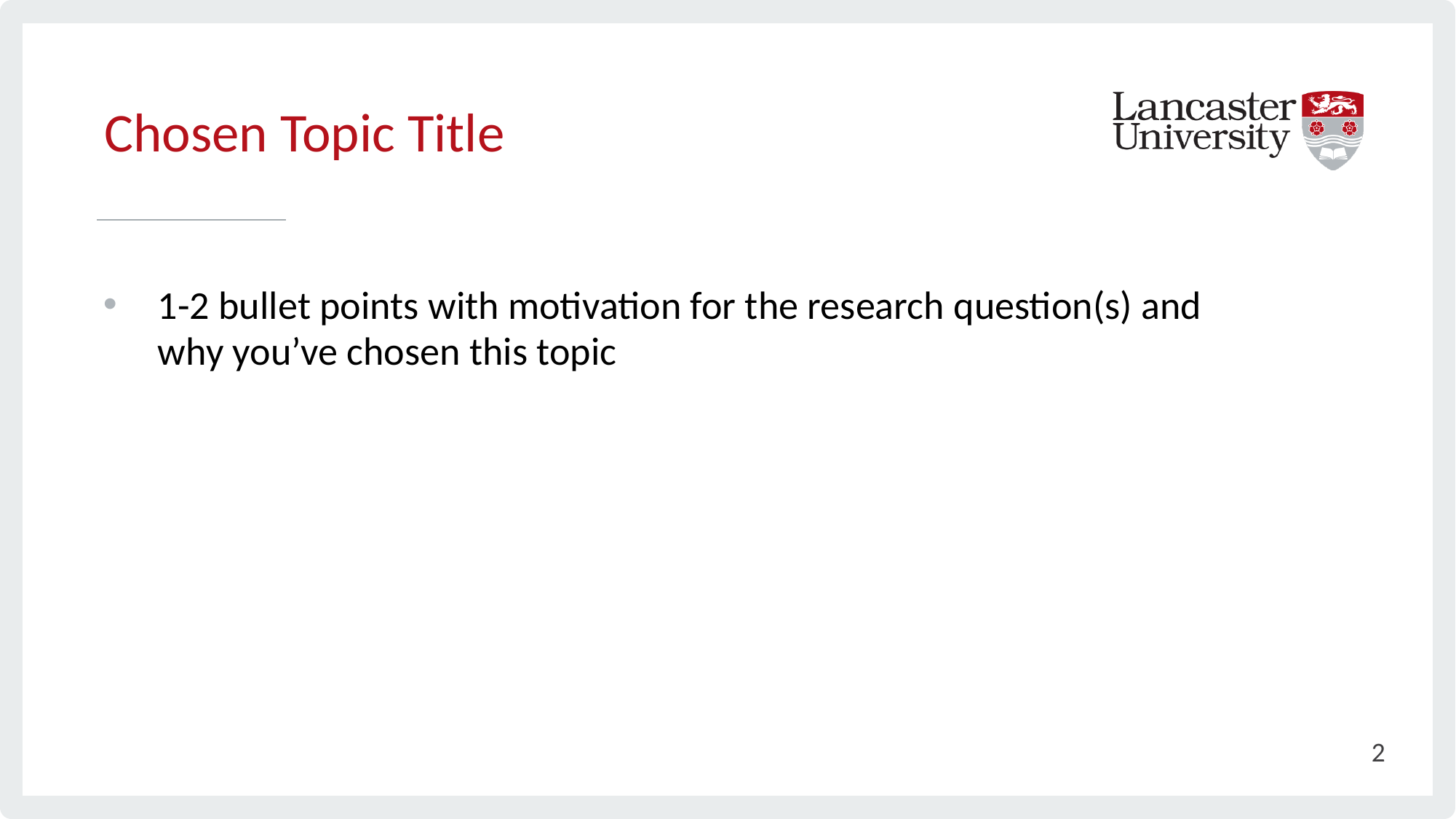

# Chosen Topic Title
1-2 bullet points with motivation for the research question(s) and why you’ve chosen this topic

2